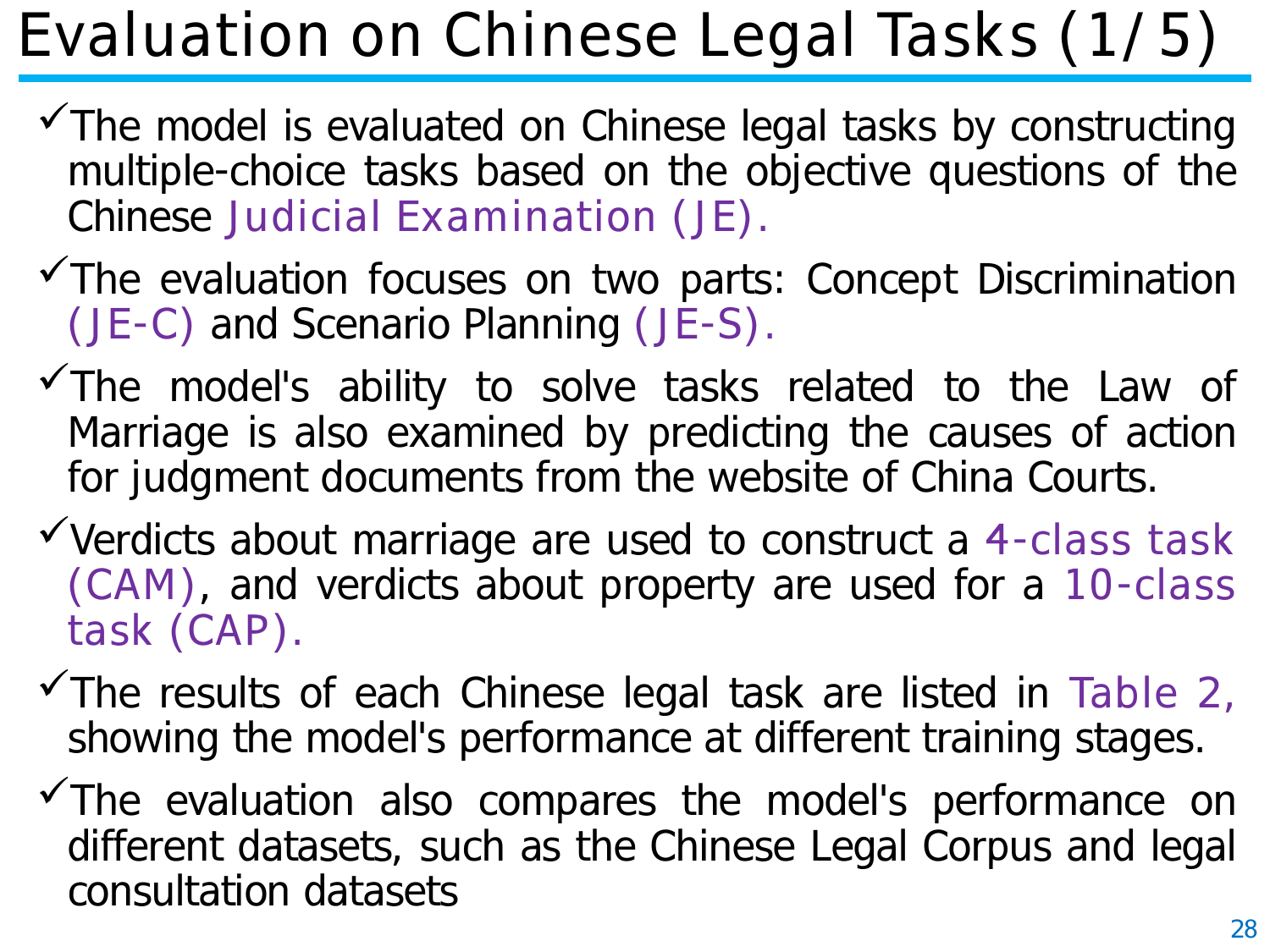

# Evaluation on Chinese Legal Tasks (1/5)

The model is evaluated on Chinese legal tasks by constructing multiple-choice tasks based on the objective questions of the Chinese Judicial Examination (JE).
The evaluation focuses on two parts: Concept Discrimination (JE-C) and Scenario Planning (JE-S).
The model's ability to solve tasks related to the Law of Marriage is also examined by predicting the causes of action for judgment documents from the website of China Courts.
Verdicts about marriage are used to construct a 4-class task (CAM), and verdicts about property are used for a 10-class task (CAP).
The results of each Chinese legal task are listed in Table 2, showing the model's performance at different training stages.
The evaluation also compares the model's performance on different datasets, such as the Chinese Legal Corpus and legal consultation datasets
28